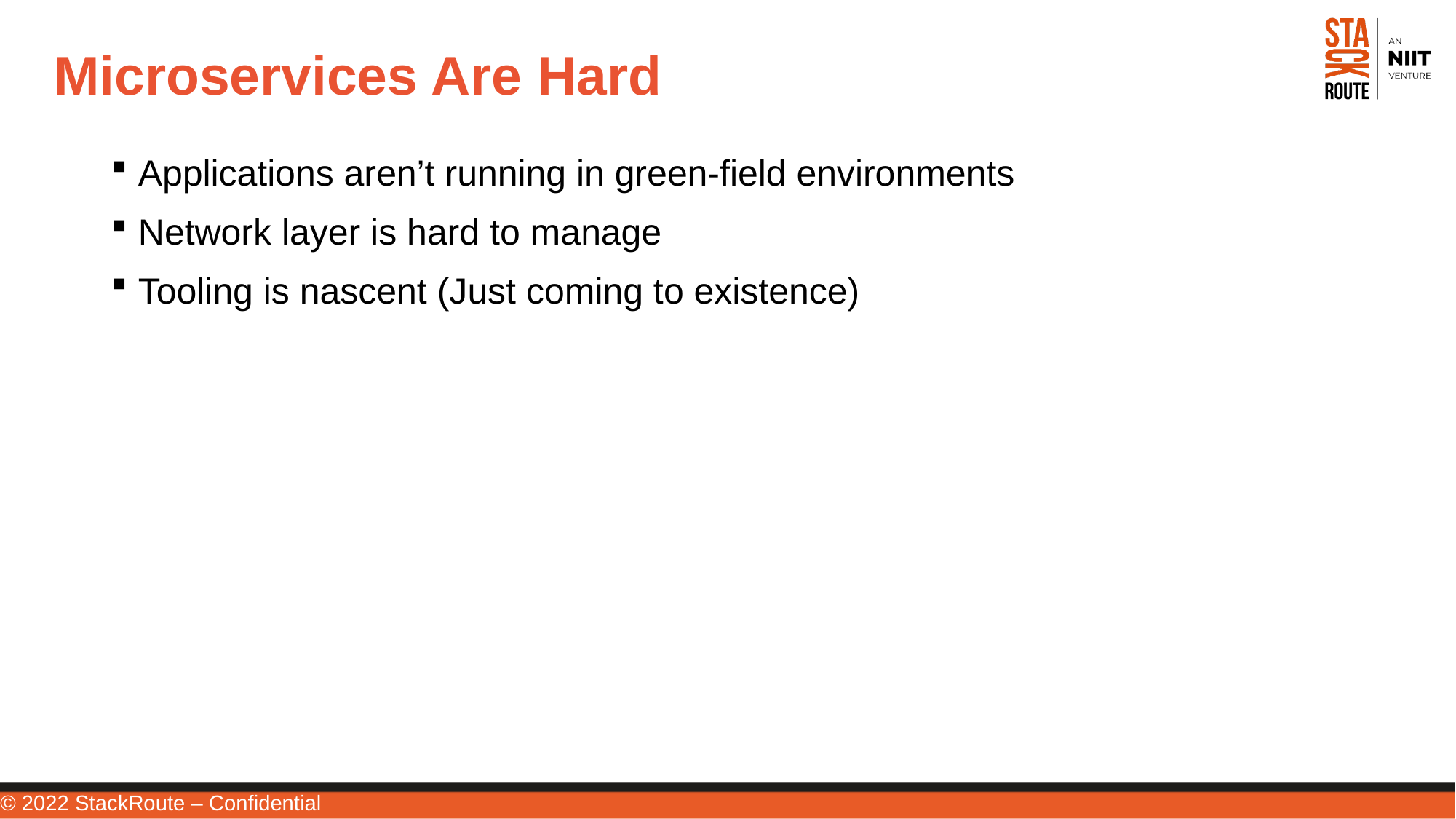

# Microservices Are Hard
Applications aren’t running in green-field environments
Network layer is hard to manage
Tooling is nascent (Just coming to existence)